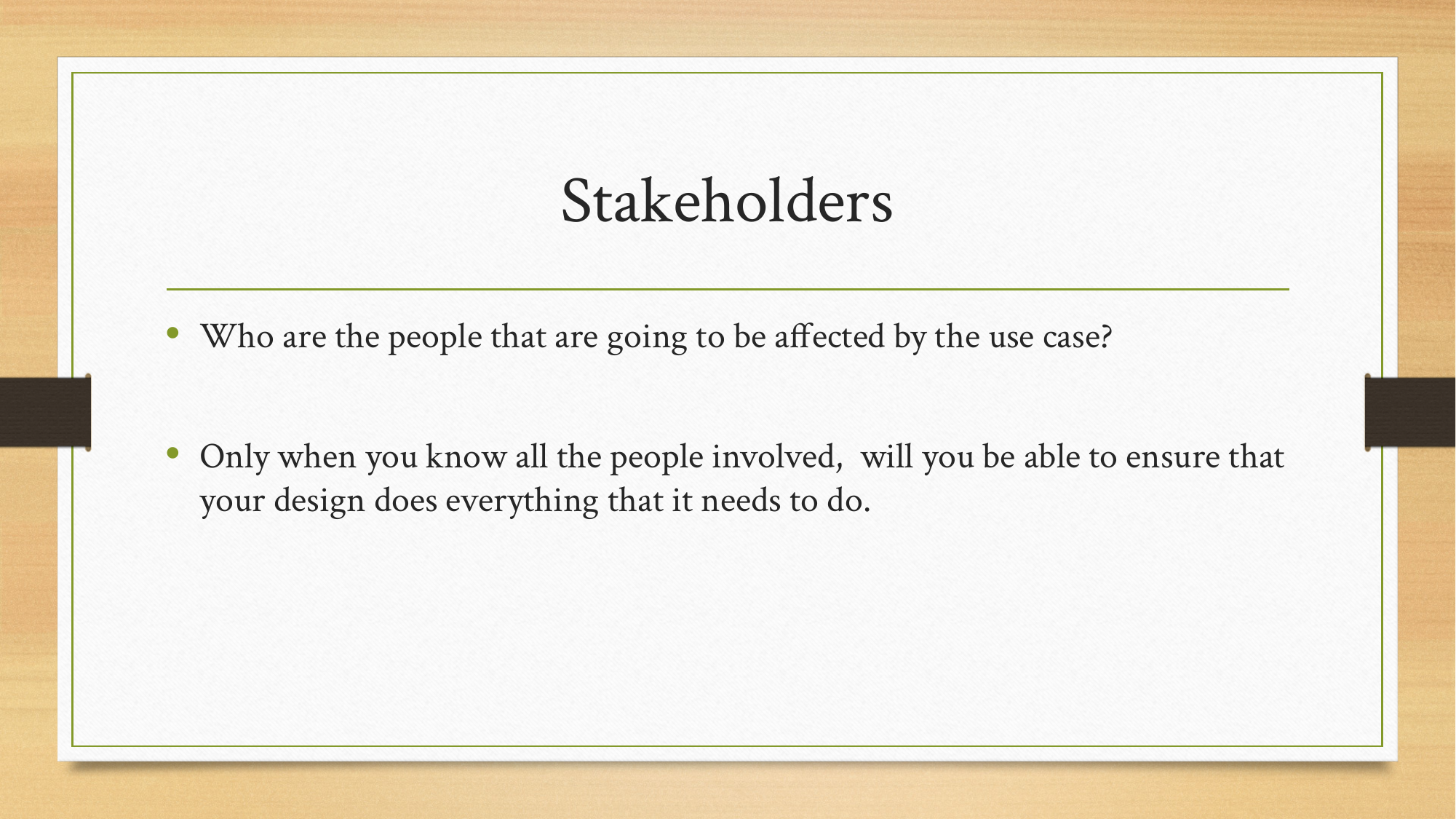

# Stakeholders
Who are the people that are going to be affected by the use case?

Only when you know all the people involved,  will you be able to ensure that your design does everything that it needs to do.